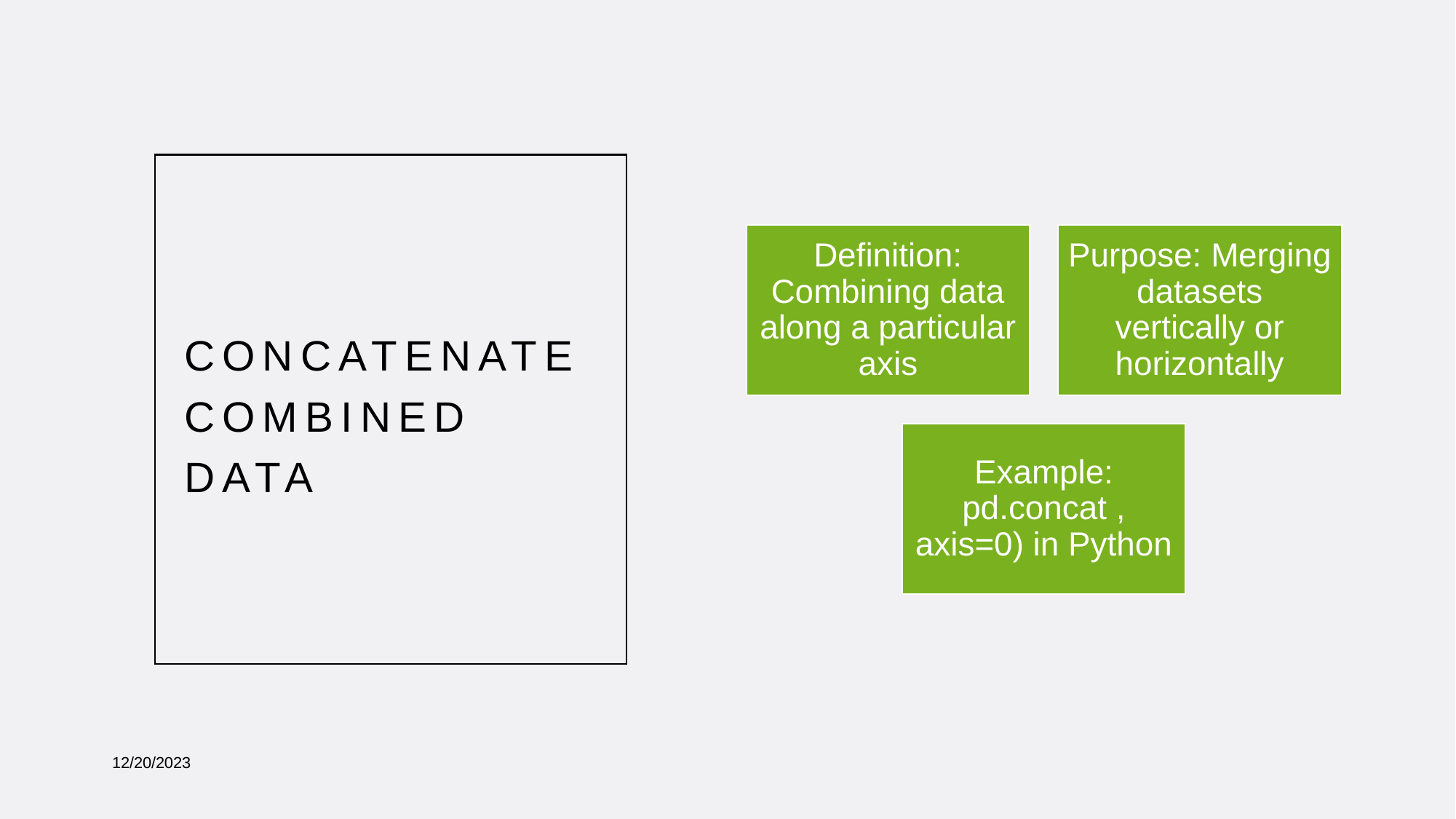

Definition: Combining data along a particular axis
Purpose: Merging datasets vertically or horizontally
Example: pd.concat , axis=0) in Python
# Concatenate Combined Data
12/20/2023